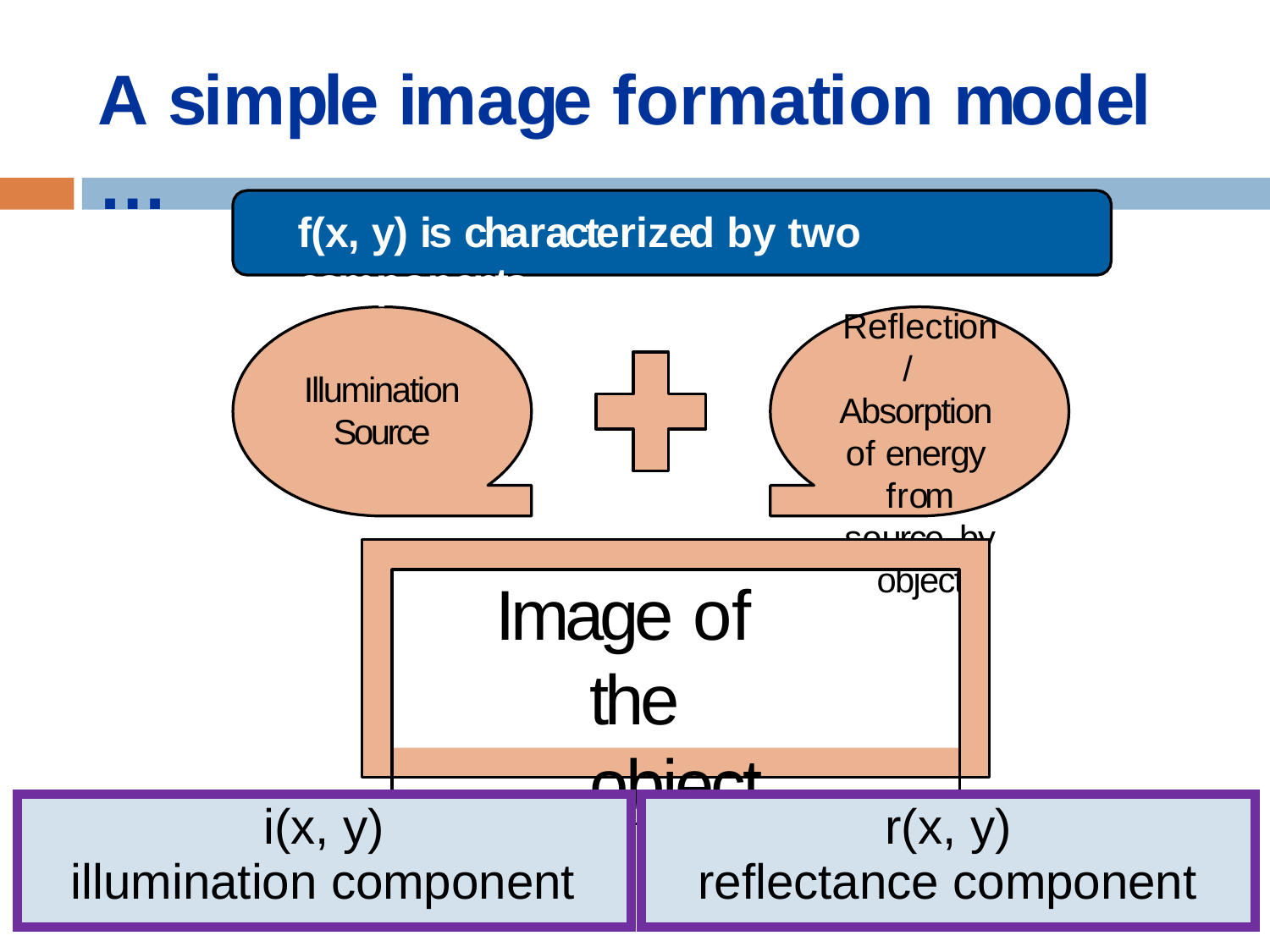

# A simple image formation model …

f(x, y) is characterized by two components
Reflection /  Absorption  of energy  from source  by object

Illumination
Source

Image of the  object
| i(x, y) illumination component |  | r(x, y) reflectance component |
| --- | --- | --- |